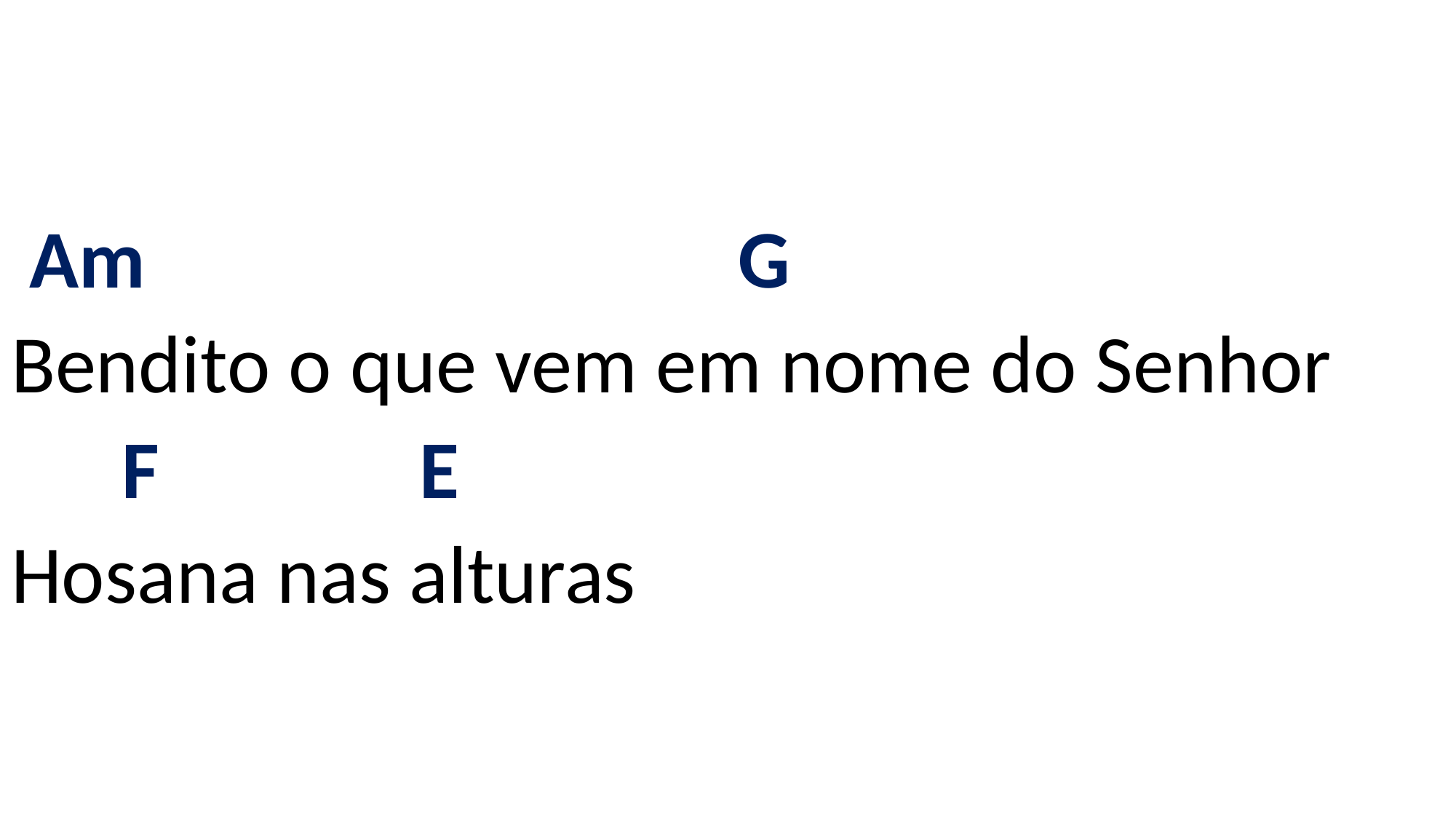

# Am                                G Bendito o que vem em nome do Senhor F              E Hosana nas alturas